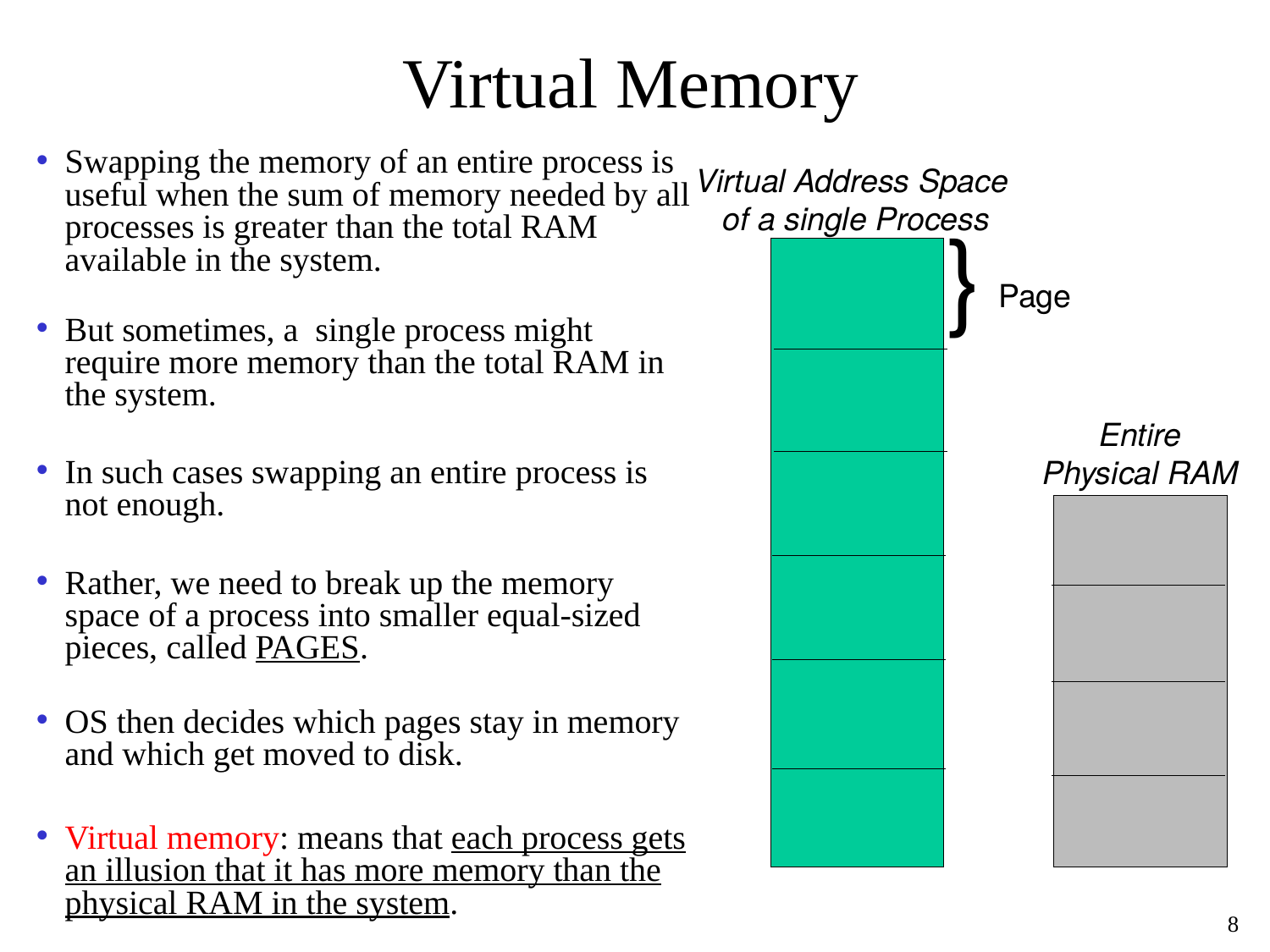

# Virtual Memory
Swapping the memory of an entire process is useful when the sum of memory needed by all processes is greater than the total RAM available in the system.

But sometimes, a  single process might require more memory than the total RAM in the system.

In such cases swapping an entire process is not enough.

Rather, we need to break up the memory space of a process into smaller equal-sized pieces, called PAGES.

OS then decides which pages stay in memory and which get moved to disk.

Virtual memory: means that each process gets an illusion that it has more memory than the physical RAM in the system.
Virtual Address Space
of a single Process
}

Page

Entire
Physical RAM

8